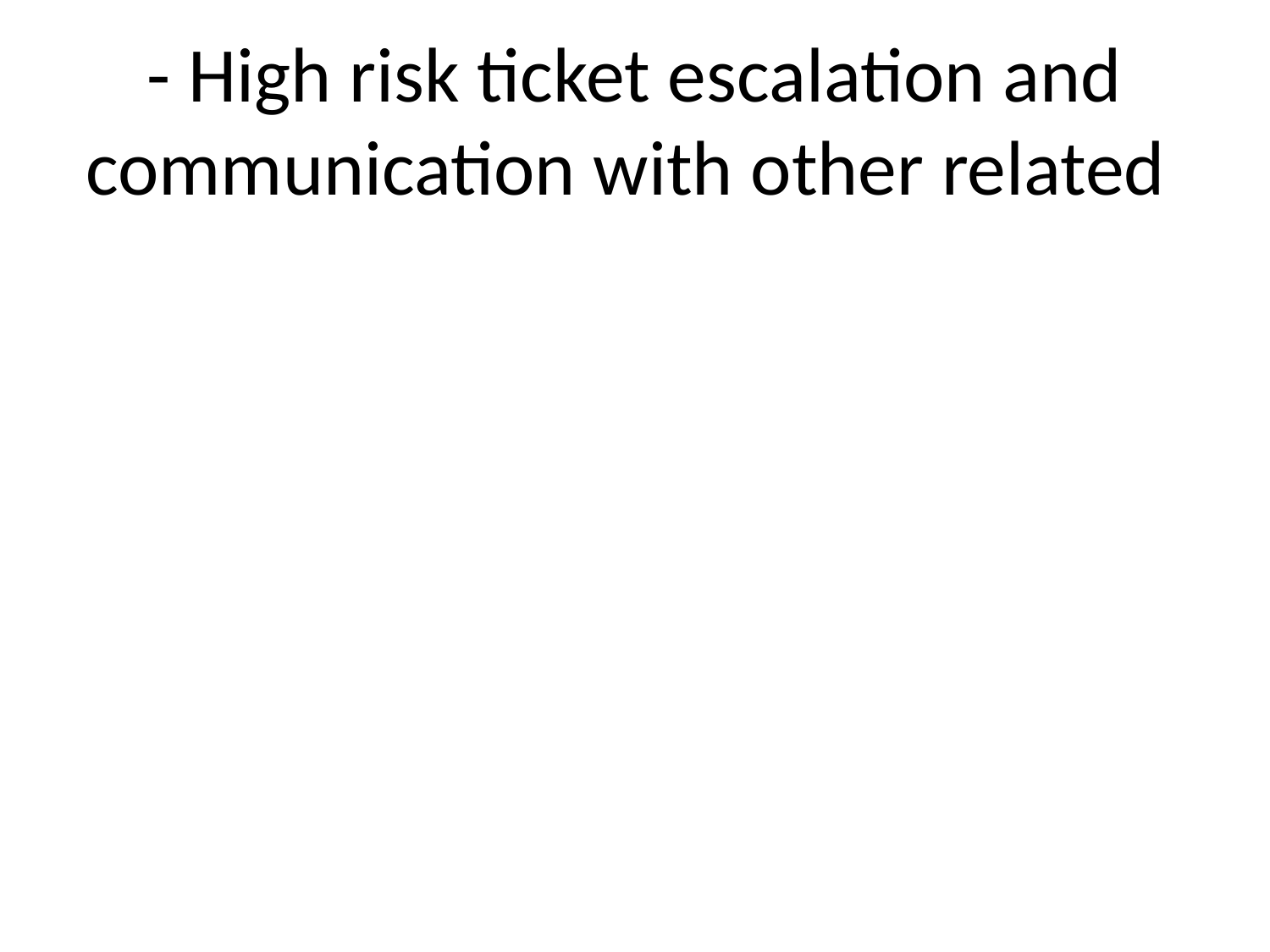

# - High risk ticket escalation and communication with other related